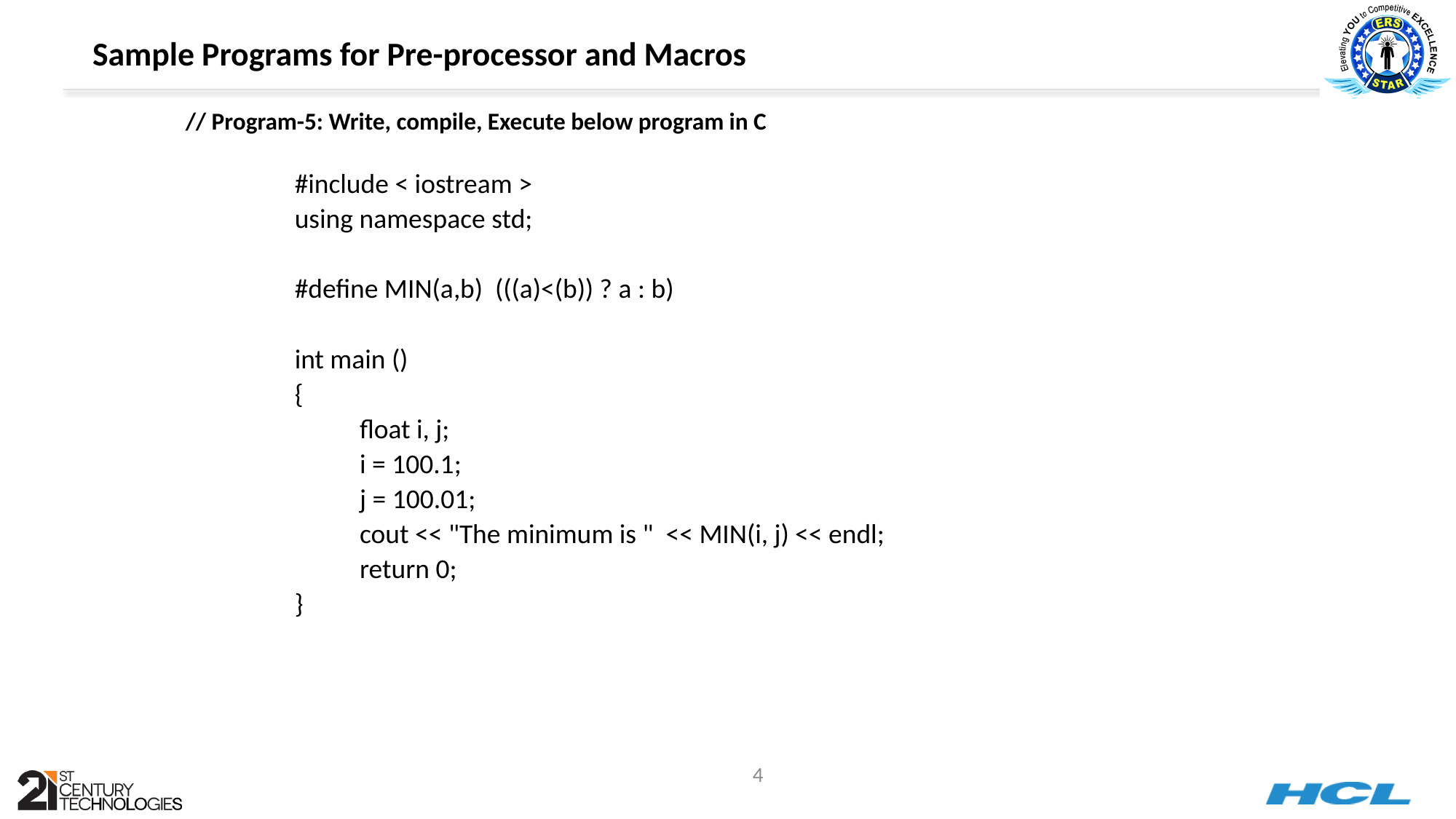

Sample Programs for Pre-processor and Macros
// Program-5: Write, compile, Execute below program in C

#include < iostream >
using namespace std;

#define MIN(a,b)  (((a)<(b)) ? a : b)

int main ()
{
float i, j;
i = 100.1;
j = 100.01;
cout << "The minimum is "  << MIN(i, j) << endl;
return 0;
}

4